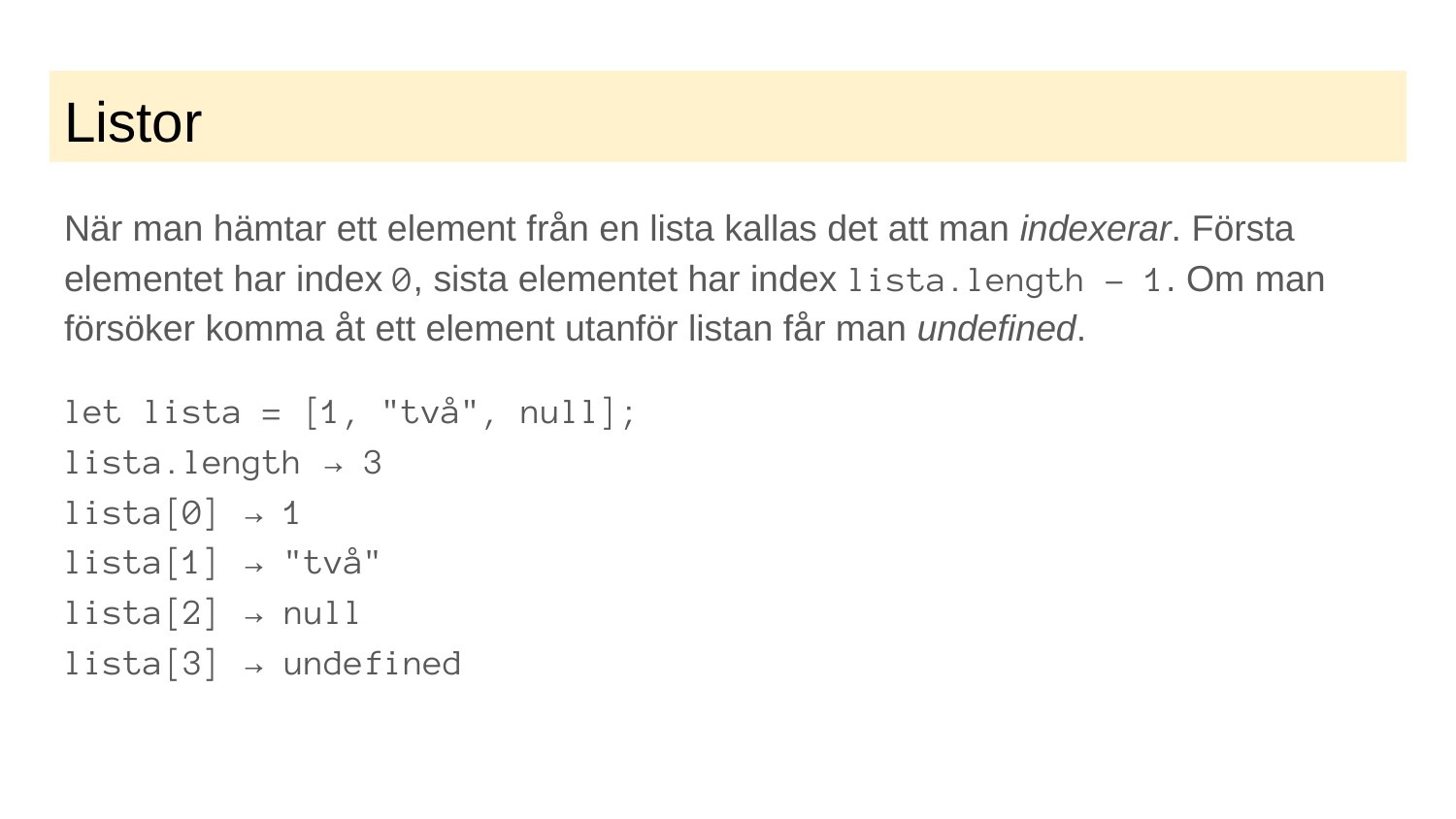

# Listor
När man hämtar ett element från en lista kallas det att man indexerar. Första elementet har index 0, sista elementet har index lista.length - 1. Om man försöker komma åt ett element utanför listan får man undefined.
let lista = [1, "två", null];
lista.length → 3
lista[0] → 1
lista[1] → "två"
lista[2] → null
lista[3] → undefined